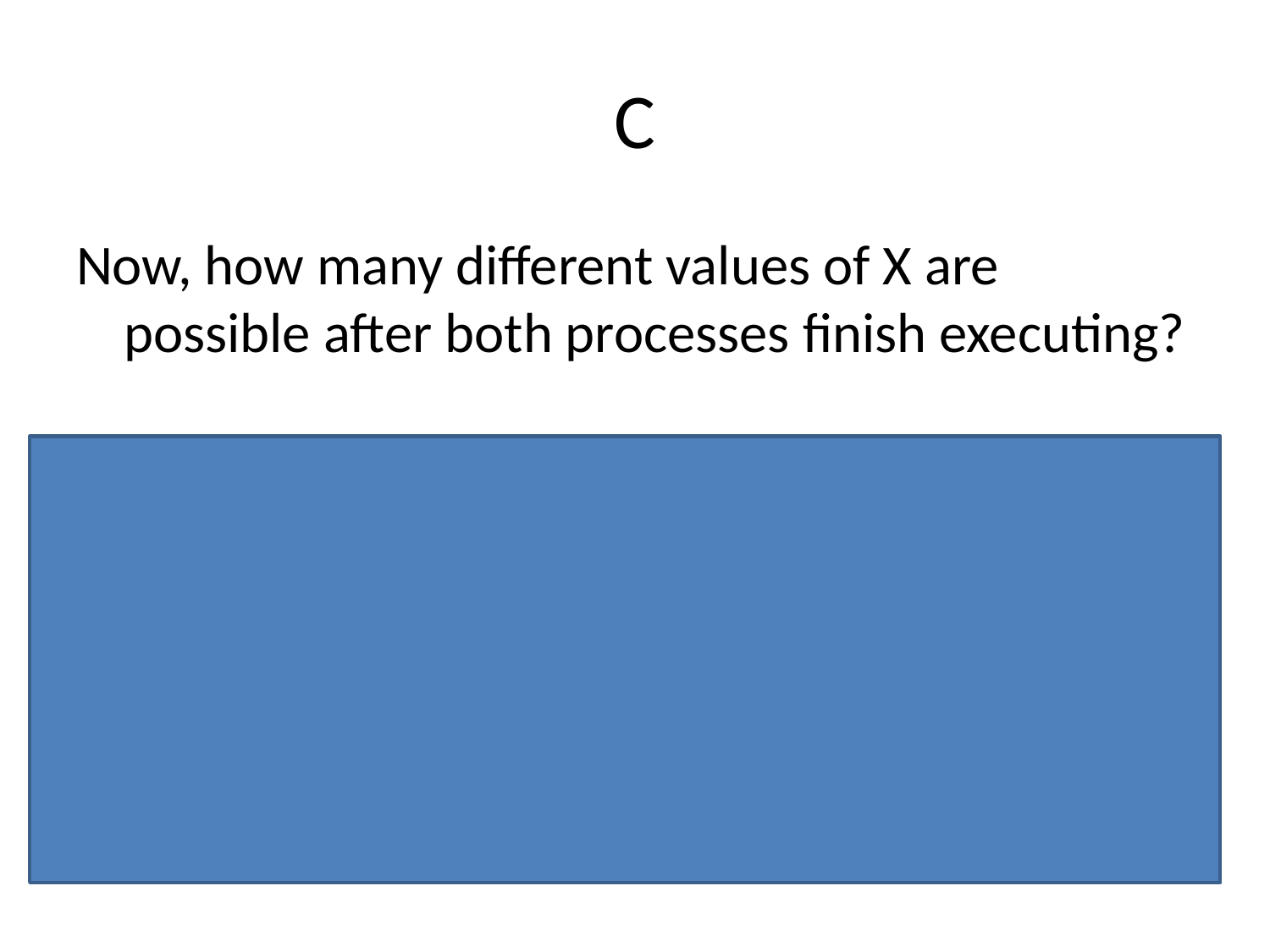

# C
Now, how many different values of X are possible after both processes finish executing?

The semaphore T ensures that all the statements from A finish execution before B begins. So now there is only one way in which statements from A and B can be interleaved:
A1 A2 B1 B2: X = 11